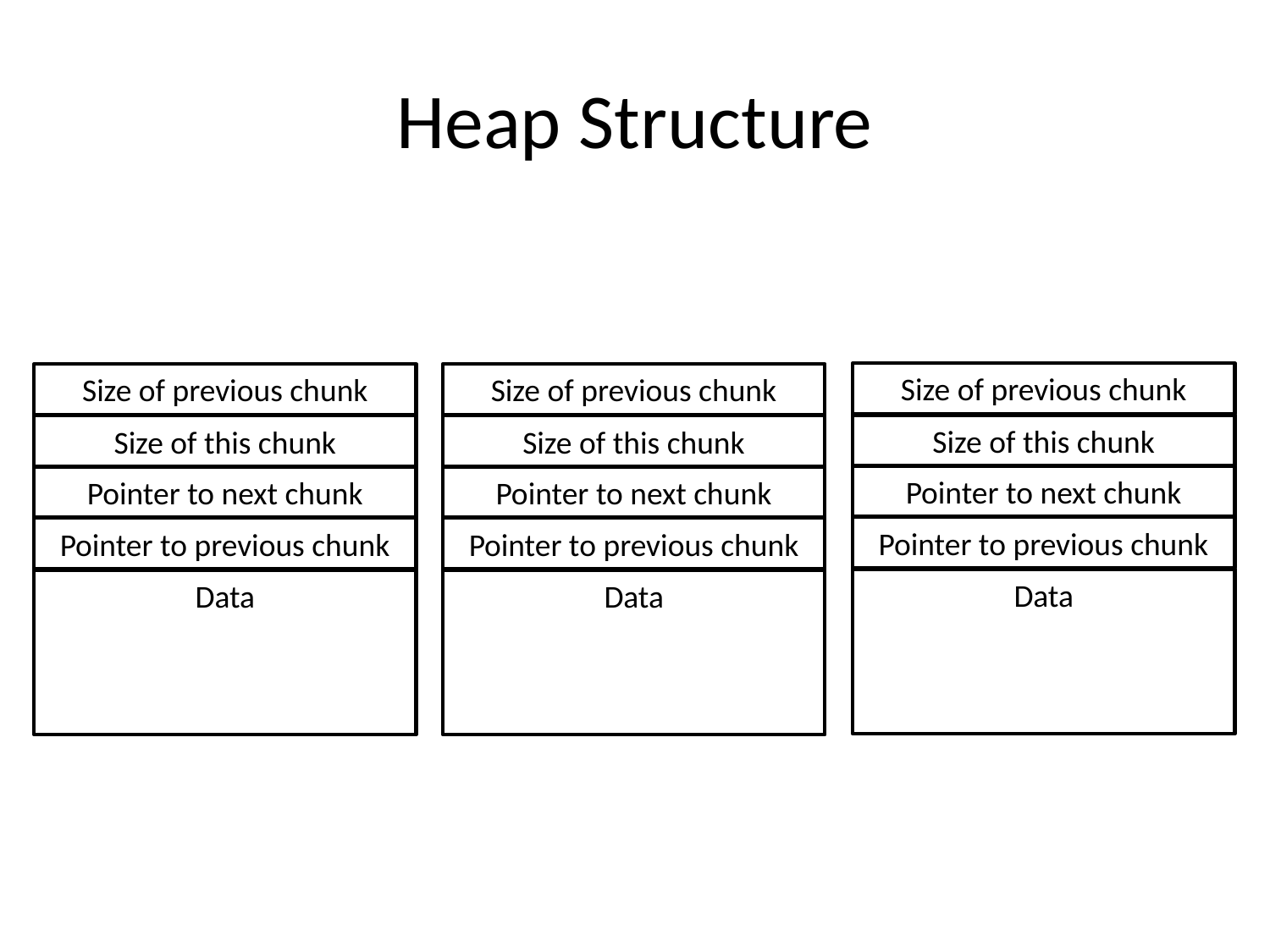

# Heap Structure
Size of previous chunk
Size of this chunk
Pointer to next chunk
Pointer to previous chunk
Data

Size of previous chunk
Size of this chunk
Pointer to next chunk
Pointer to previous chunk
Data

Size of previous chunk
Size of this chunk
Pointer to next chunk
Pointer to previous chunk
Data